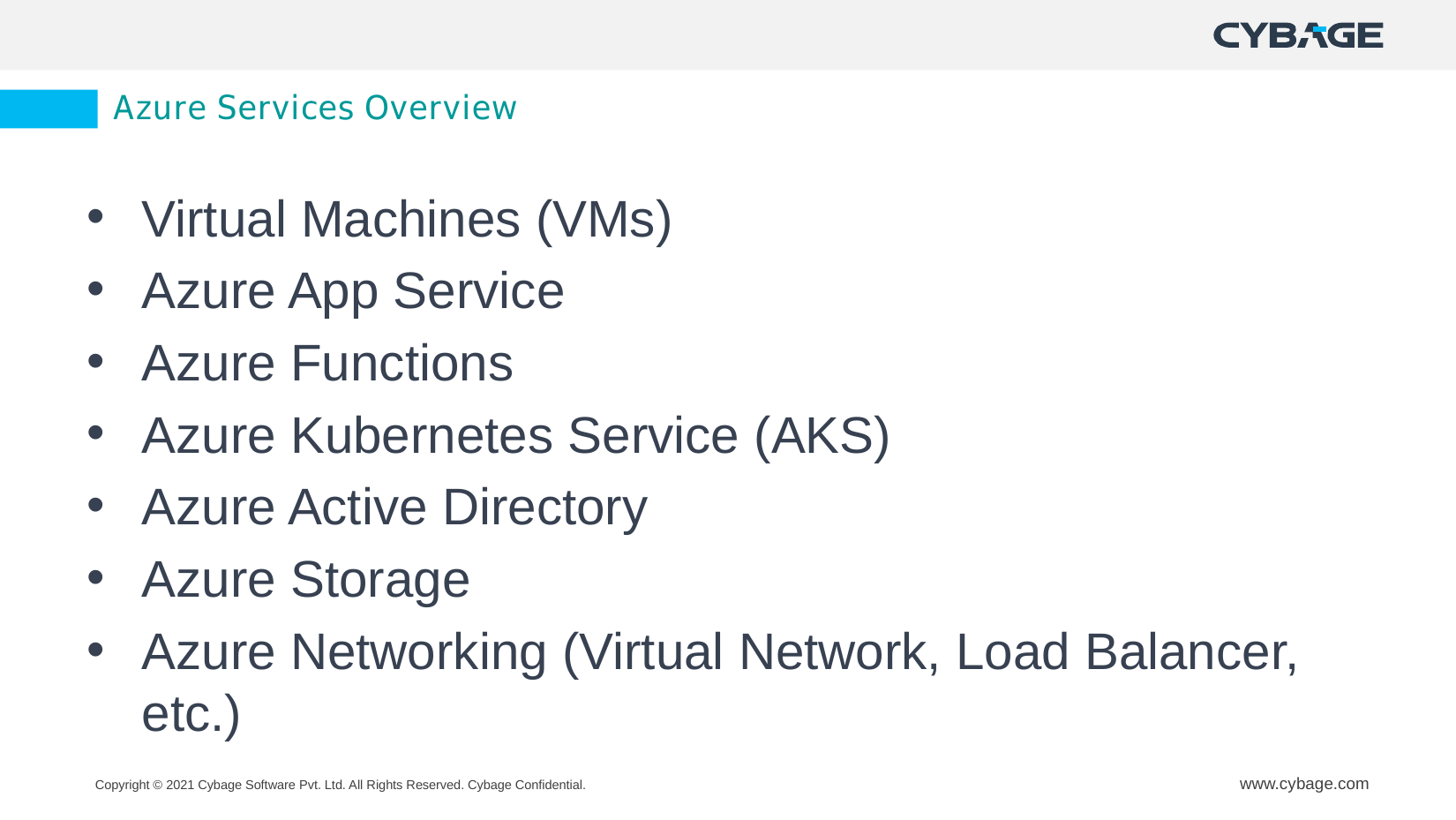

# Azure Services Overview
Virtual Machines (VMs)
Azure App Service
Azure Functions
Azure Kubernetes Service (AKS)
Azure Active Directory
Azure Storage
Azure Networking (Virtual Network, Load Balancer, etc.)